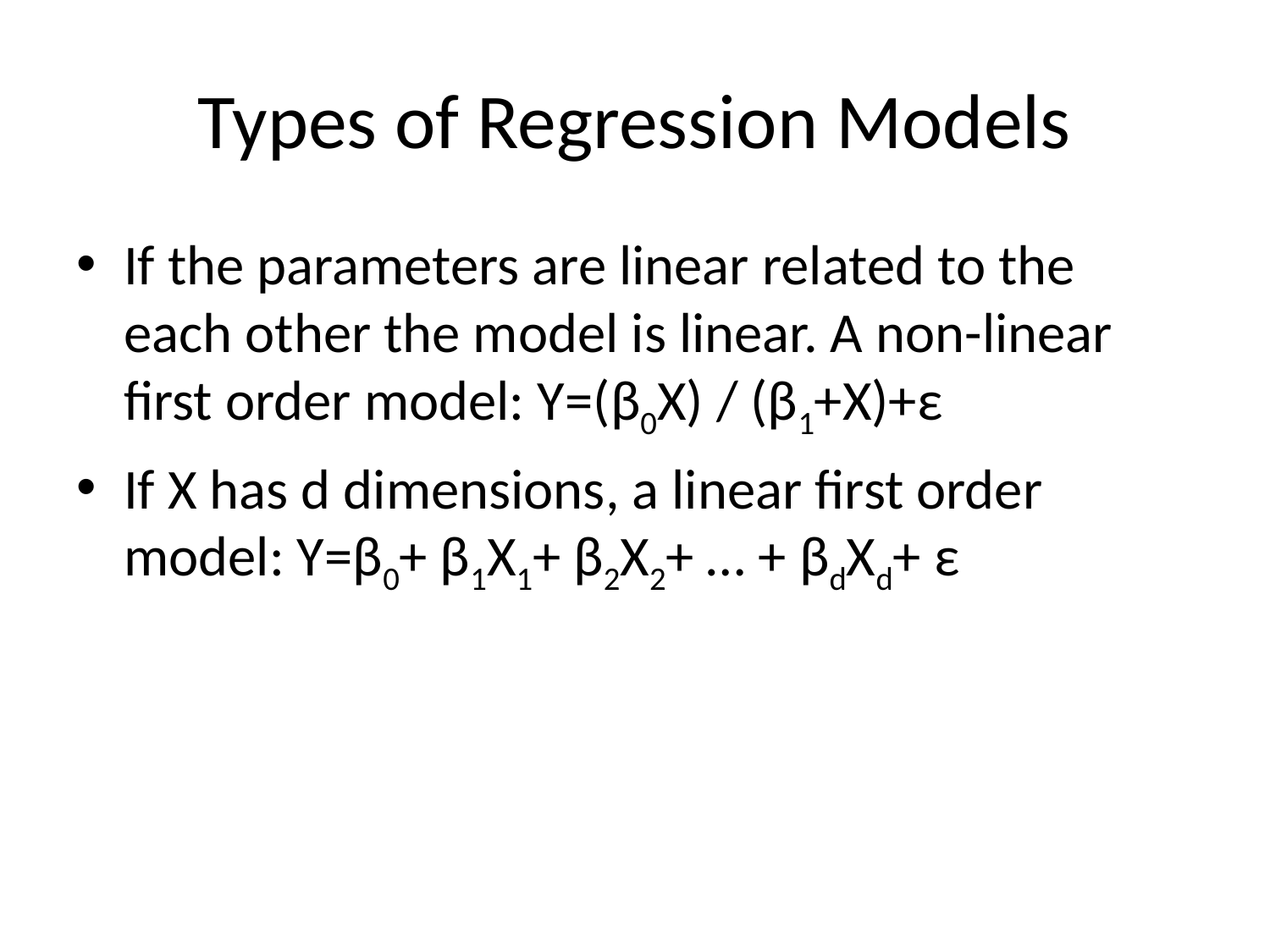

# Types of Regression Models
If the parameters are linear related to the each other the model is linear. A non-linear first order model: Y=(β0X) / (β1+X)+ε
If X has d dimensions, a linear first order model: Y=β0+ β1X1+ β2X2+ … + βdXd+ ε